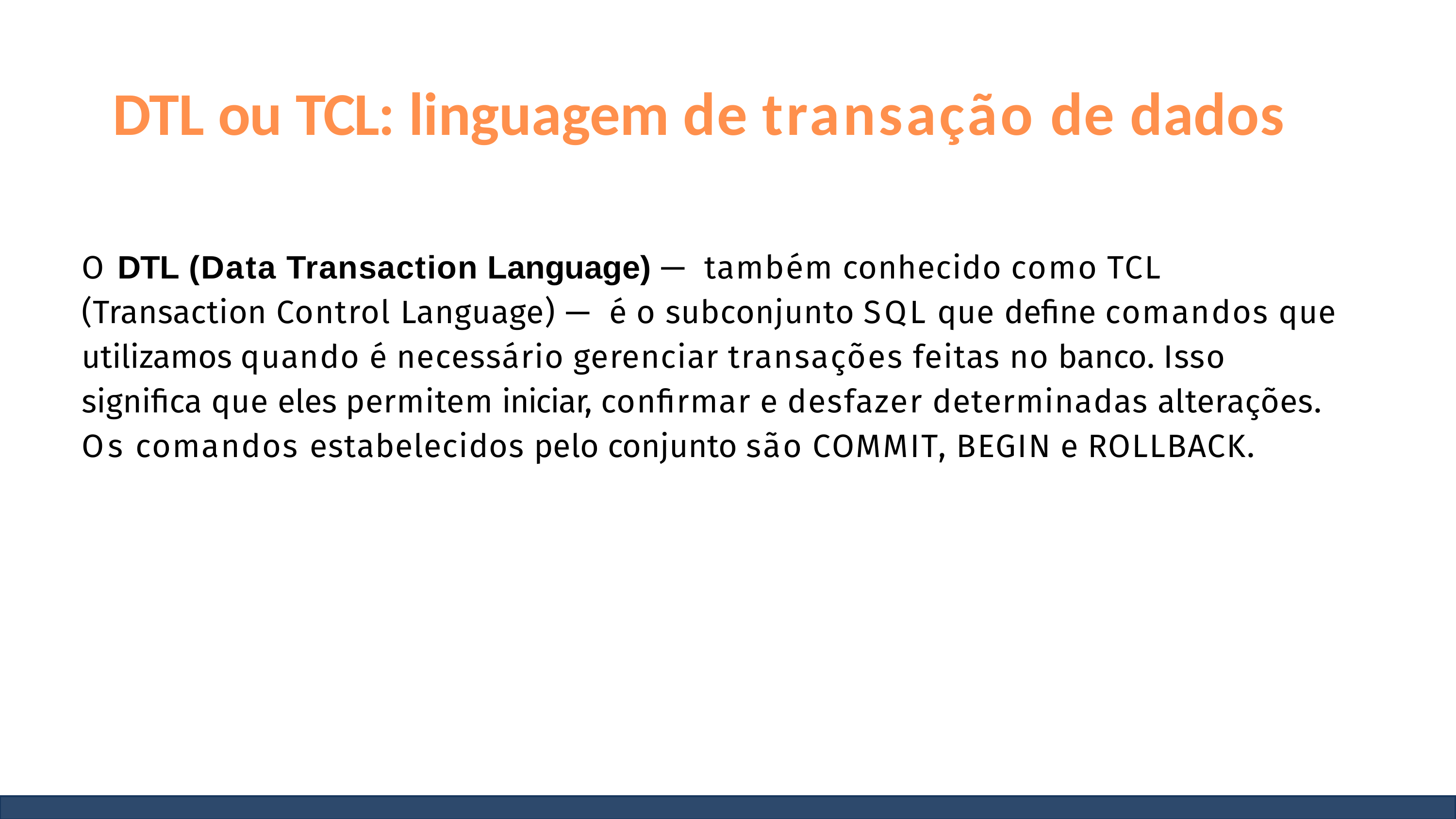

# DTL ou TCL: linguagem de transação de dados
O DTL (Data Transaction Language) — também conhecido como TCL (Transaction Control Language) — é o subconjunto SQL que define comandos que utilizamos quando é necessário gerenciar transações feitas no banco. Isso significa que eles permitem iniciar, confirmar e desfazer determinadas alterações. Os comandos estabelecidos pelo conjunto são COMMIT, BEGIN e ROLLBACK.